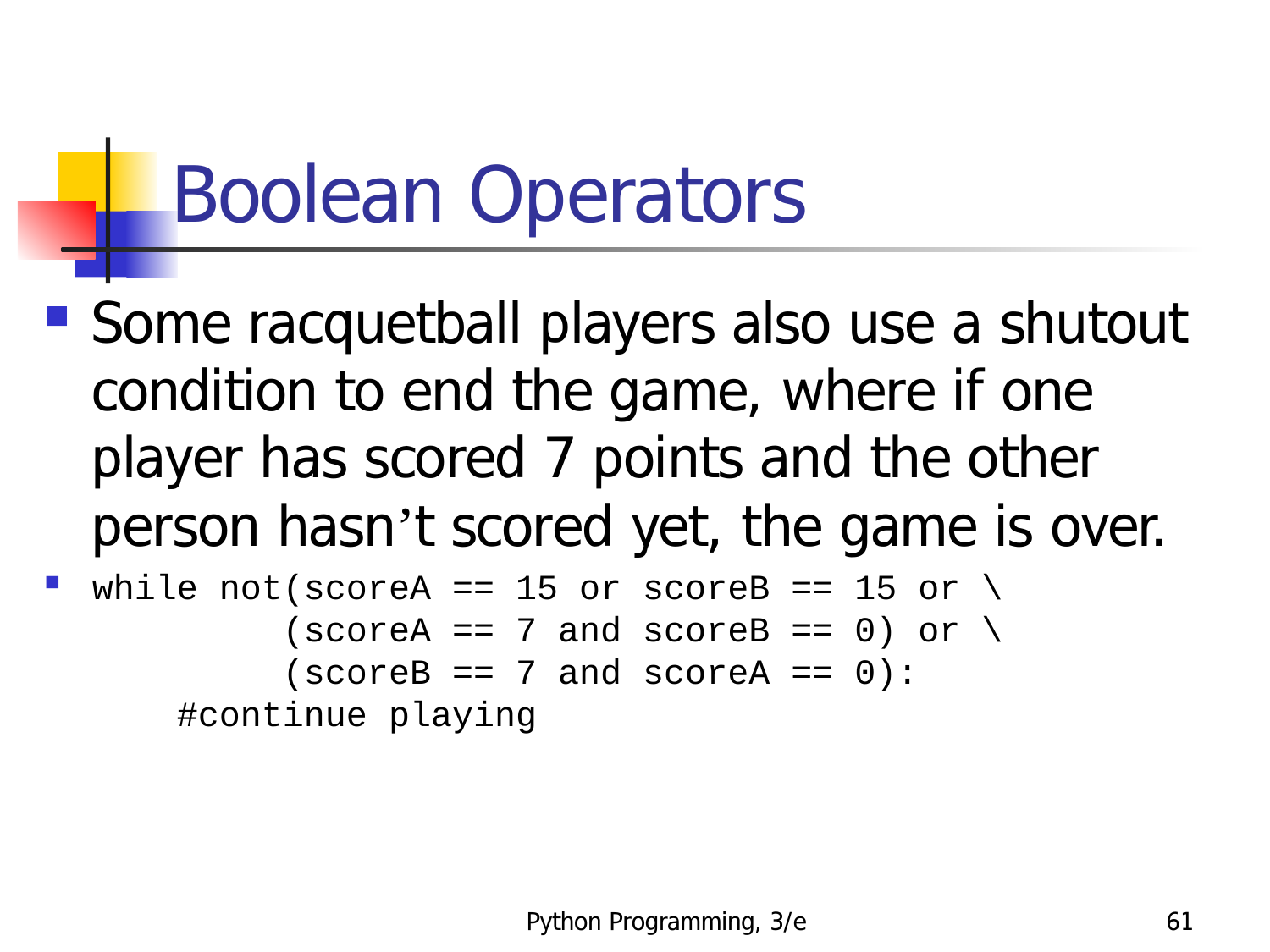

# Boolean Operators
Some racquetball players also use a shutout condition to end the game, where if one player has scored 7 points and the other person hasn’t scored yet, the game is over.
while not(scoreA == 15 or scoreB == 15 or \
         (scoreA == 7 and scoreB == 0) or \
         (scoreB == 7 and scoreA == 0):
    #continue playing
Python Programming, 3/e
61